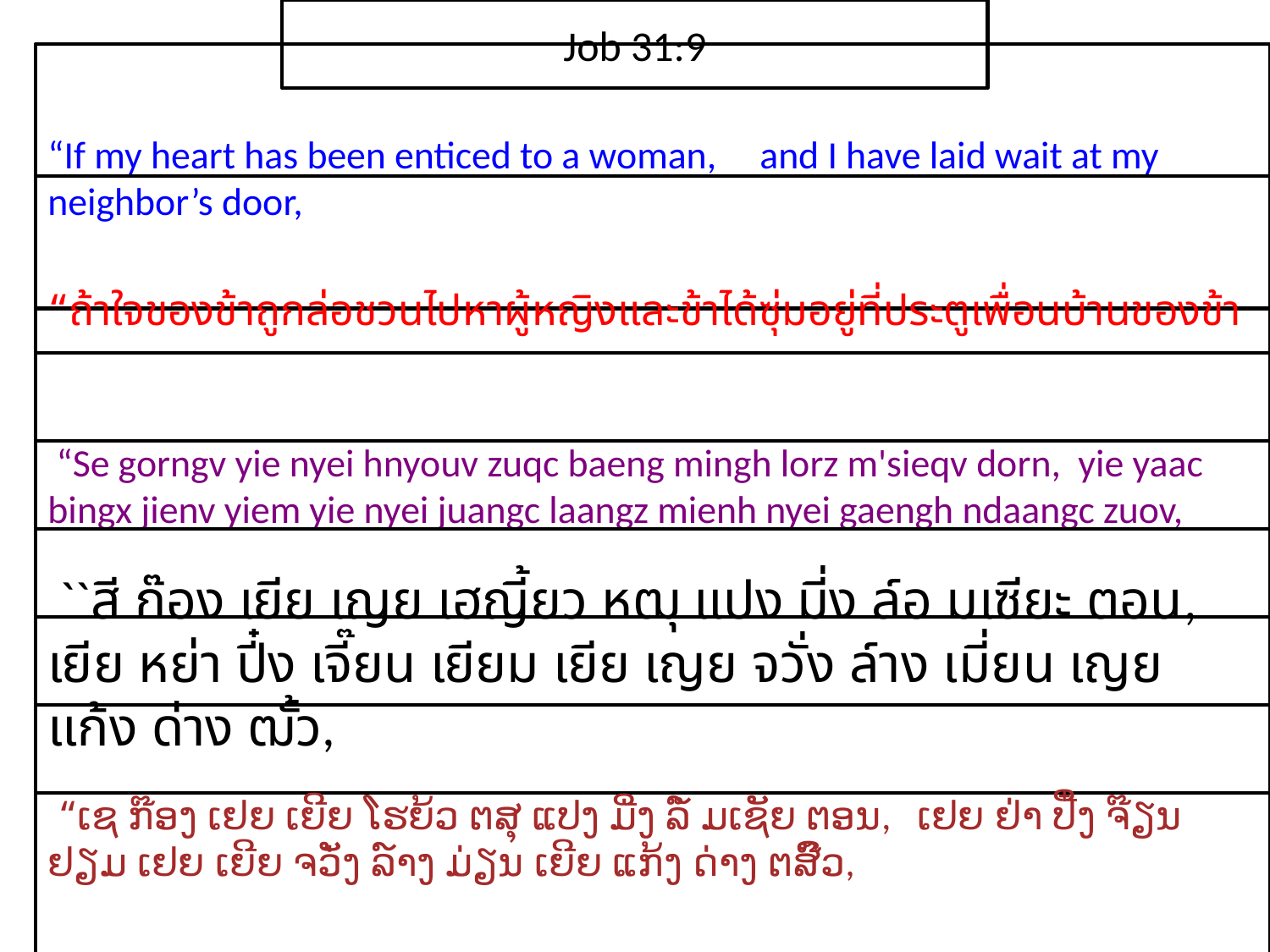

Job 31:9
“If my heart has been enticed to a woman,     and I have laid wait at my neighbor’s door,
“ถ้า​ใจ​ของ​ข้า​ถูก​ล่อ​ชวน​ไป​หา​ผู้หญิงและ​ข้า​ได้​ซุ่ม​อยู่​ที่​ประตู​เพื่อน​บ้าน​ของ​ข้า
 “Se gorngv yie nyei hnyouv zuqc baeng mingh lorz m'sieqv dorn,  yie yaac bingx jienv yiem yie nyei juangc laangz mienh nyei gaengh ndaangc zuov,
 ``สี ก๊อง เยีย เญย เฮญี้ยว หฒุ แปง มี่ง ล์อ มเซียะ ตอน,  เยีย หย่า ปี๋ง เจี๊ยน เยียม เยีย เญย จวั่ง ล์าง เมี่ยน เญย แก้ง ด่าง ฒั้ว,
 “ເຊ ກ໊ອງ ເຢຍ ເຍີຍ ໂຮຍ້ວ ຕສຸ ແປງ ມີ່ງ ລໍ໌ ມເຊັຍ ຕອນ,   ເຢຍ ຢ່າ ປີ໋ງ ຈ໊ຽນ ຢຽມ ເຢຍ ເຍີຍ ຈວັ່ງ ລ໌າງ ມ່ຽນ ເຍີຍ ແກ້ງ ດ່າງ ຕສົ໊ວ,